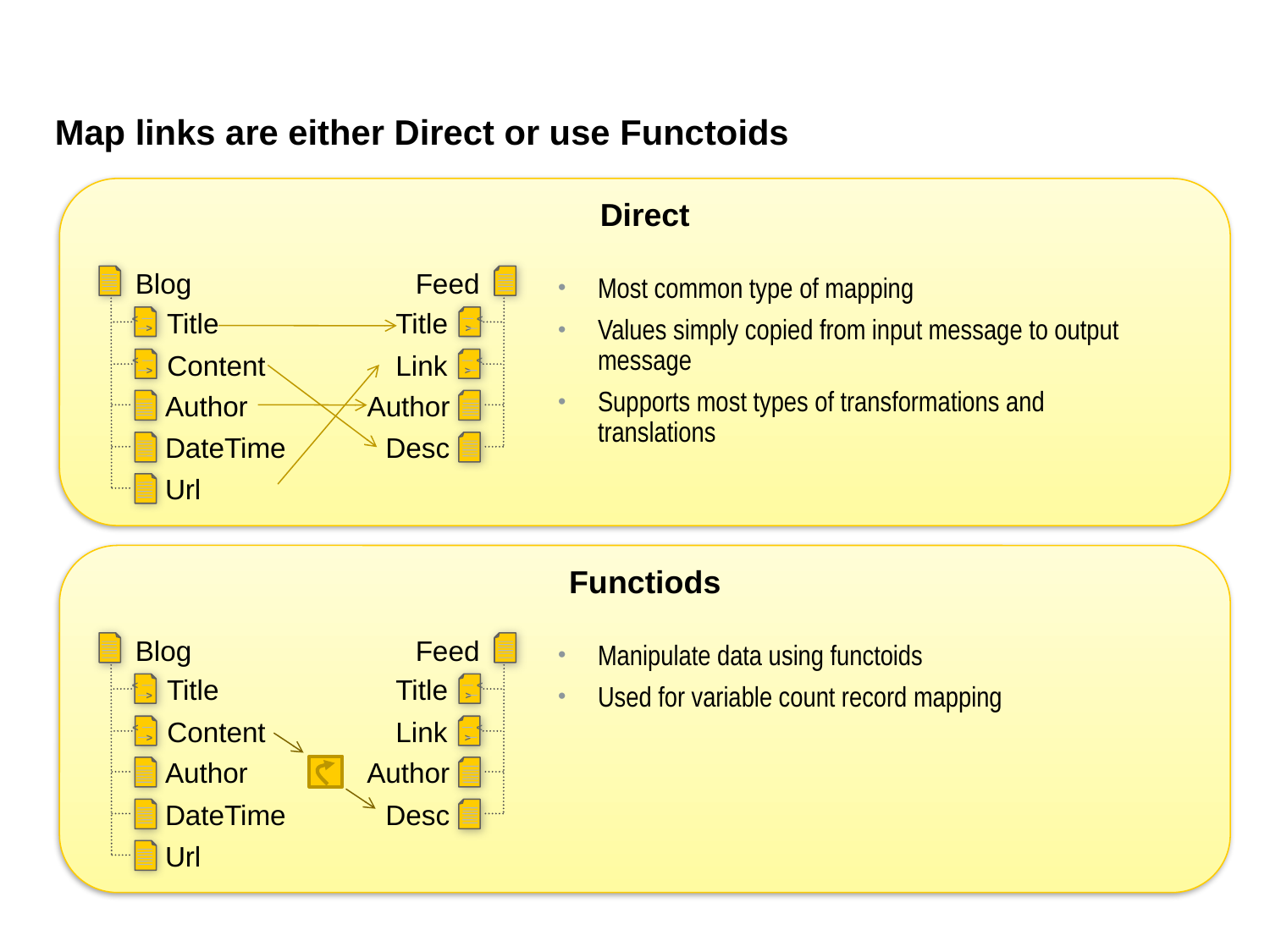

# Map links are either Direct or use Functoids

Direct

Blog

<
>

Title
<
>

Content
Author

DateTime

Url

Feed

<
>

Title
<
>

Link
Author

Desc

Most common type of mapping
Values simply copied from input message to output message
Supports most types of transformations and translations

Functiods

Blog

<
>

Title
<
>

Content
Author

DateTime

Url

Feed

<
>

Title
<
>

Link
Author

Desc

Manipulate data using functoids
Used for variable count record mapping